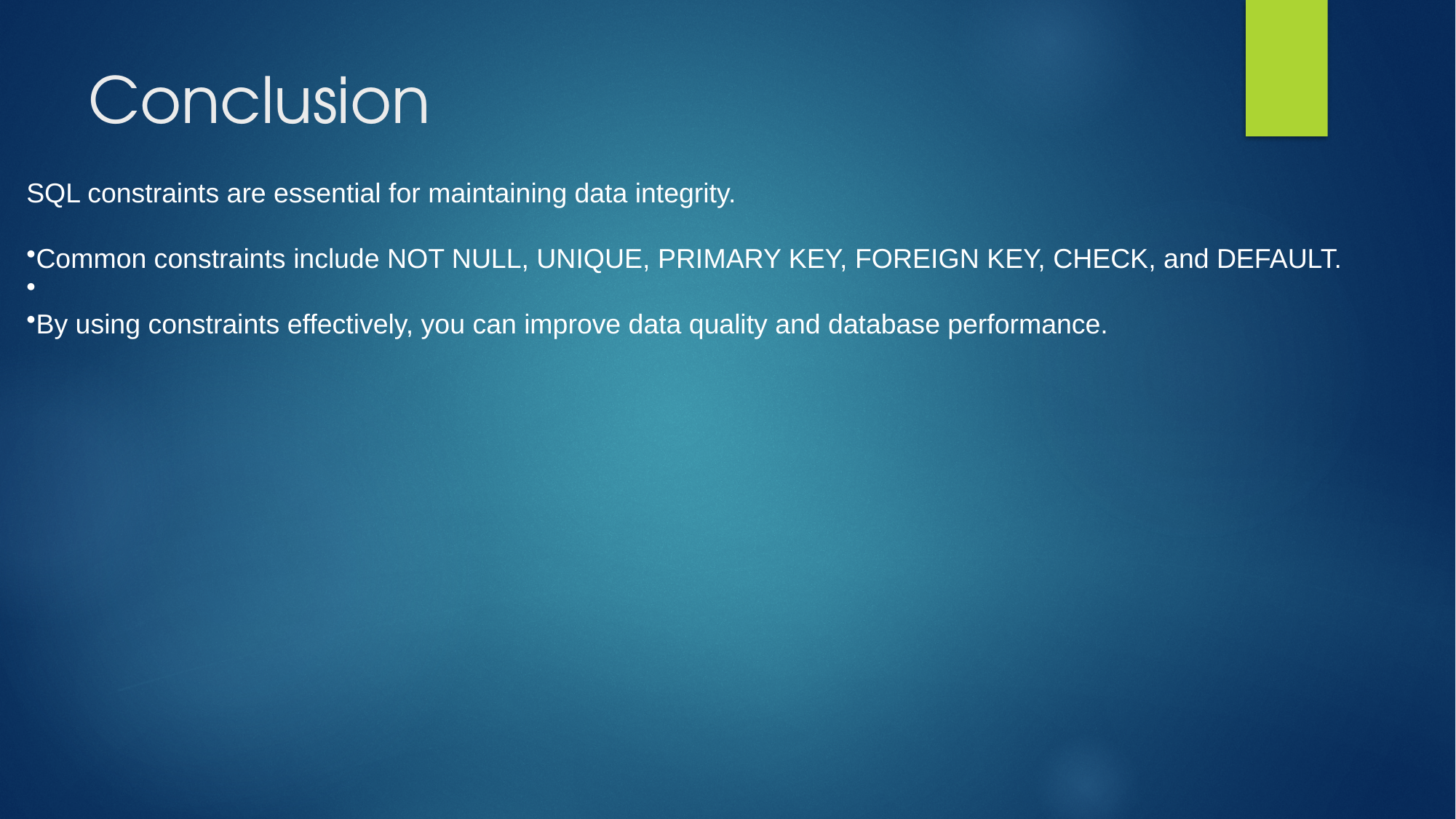

# Conclusion
SQL constraints are essential for maintaining data integrity.

Common constraints include NOT NULL, UNIQUE, PRIMARY KEY, FOREIGN KEY, CHECK, and DEFAULT.

By using constraints effectively, you can improve data quality and database performance.